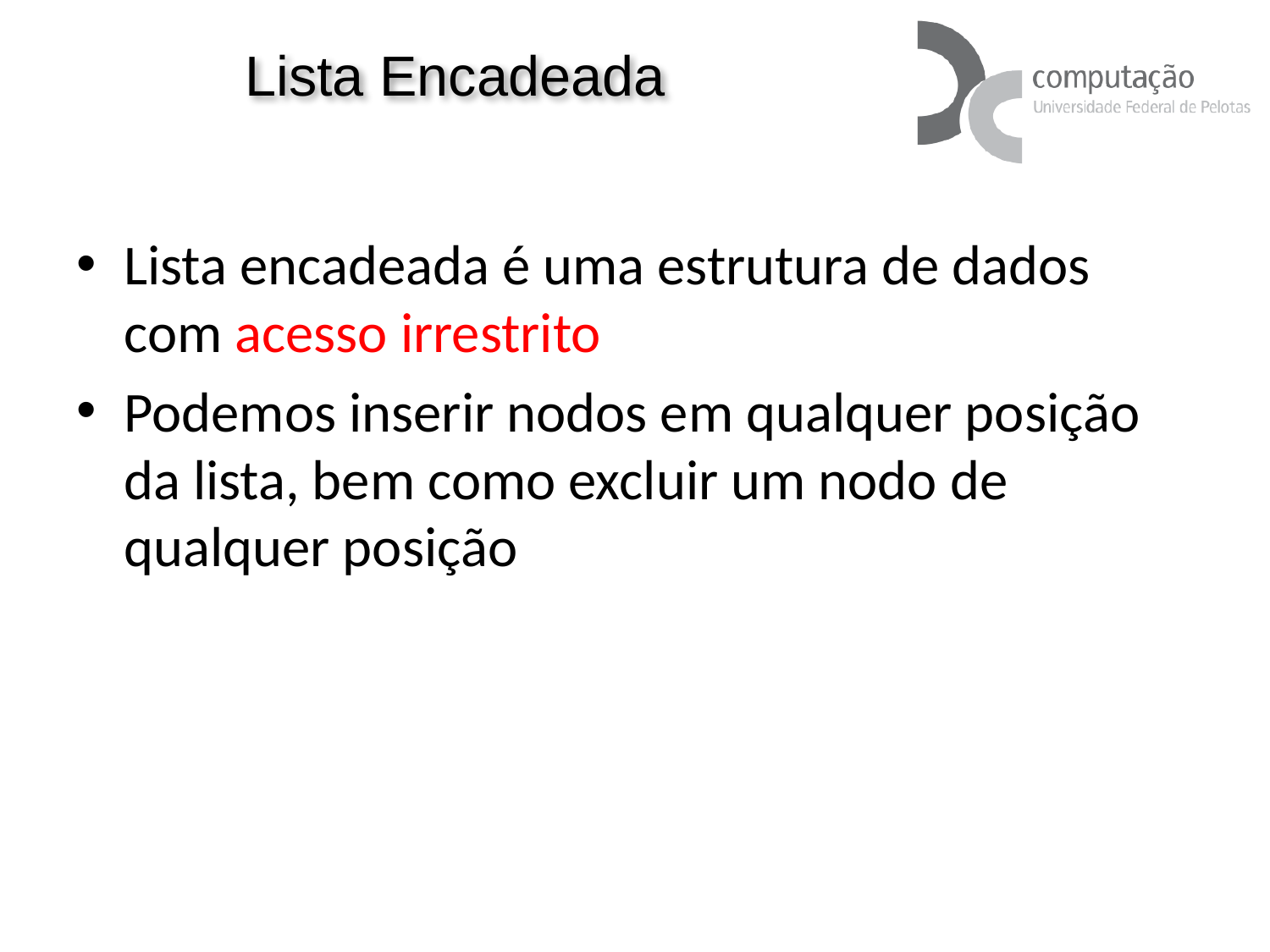

# Lista Encadeada
Lista encadeada é uma estrutura de dados com acesso irrestrito
Podemos inserir nodos em qualquer posição da lista, bem como excluir um nodo de qualquer posição